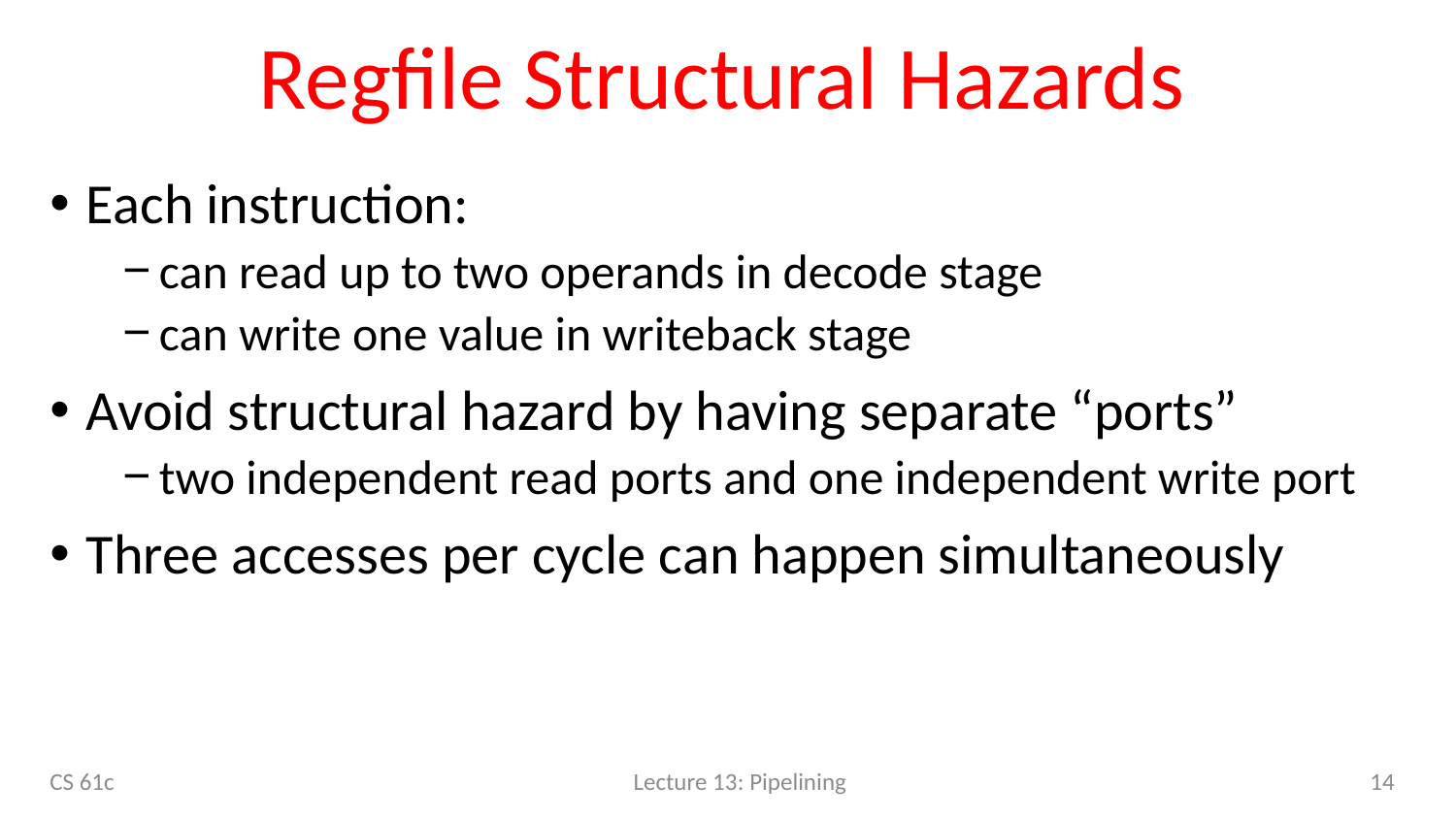

# Regfile Structural Hazards
Each instruction:
can read up to two operands in decode stage
can write one value in writeback stage
Avoid structural hazard by having separate “ports”
two independent read ports and one independent write port
Three accesses per cycle can happen simultaneously
14
CS 61c
Lecture 13: Pipelining